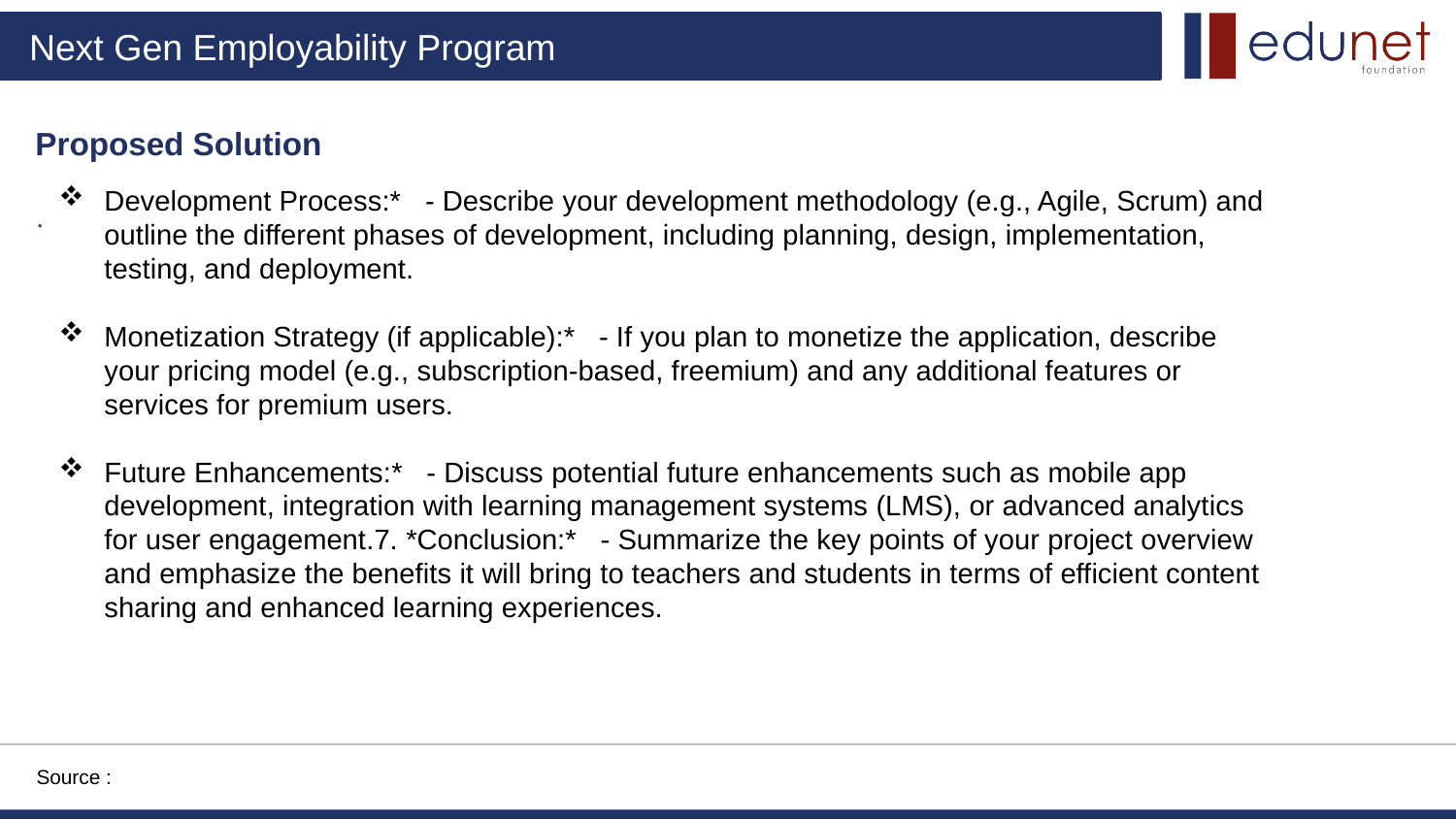

Proposed Solution
.
Development Process:*   - Describe your development methodology (e.g., Agile, Scrum) and outline the different phases of development, including planning, design, implementation, testing, and deployment.

Monetization Strategy (if applicable):*   - If you plan to monetize the application, describe your pricing model (e.g., subscription-based, freemium) and any additional features or services for premium users.

Future Enhancements:*   - Discuss potential future enhancements such as mobile app development, integration with learning management systems (LMS), or advanced analytics for user engagement.7. *Conclusion:*   - Summarize the key points of your project overview and emphasize the benefits it will bring to teachers and students in terms of efficient content sharing and enhanced learning experiences.
Source :